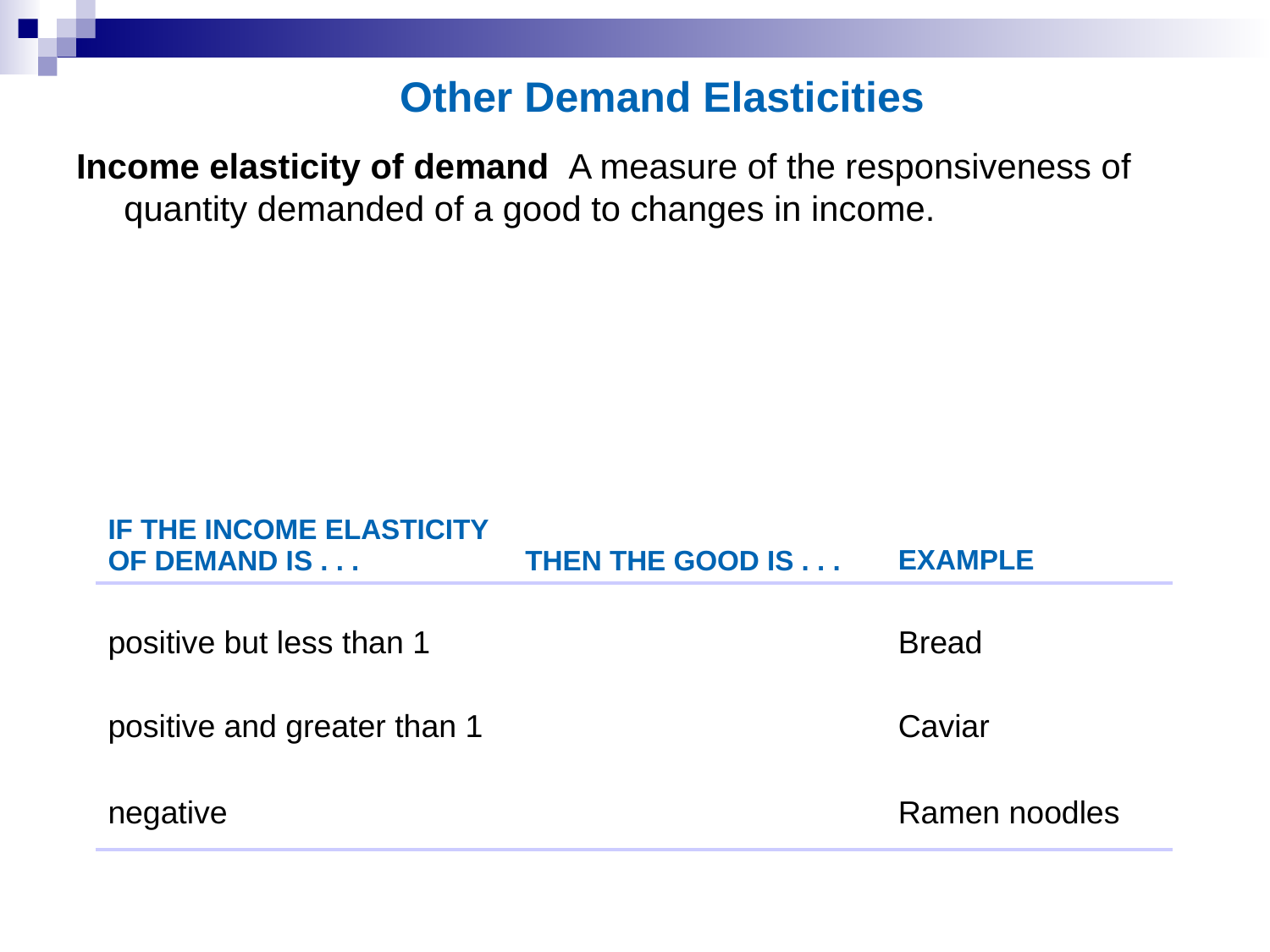

# Other Demand Elasticities
Income elasticity of demand  A measure of the responsiveness of quantity demanded of a good to changes in income.

| IF THE INCOME ELASTICITY OF DEMAND IS . . . | THEN THE GOOD IS . . . | EXAMPLE |
| --- | --- | --- |
| positive but less than 1 |  | Bread |
| positive and greater than 1 |  | Caviar |
| negative |  | Ramen noodles |